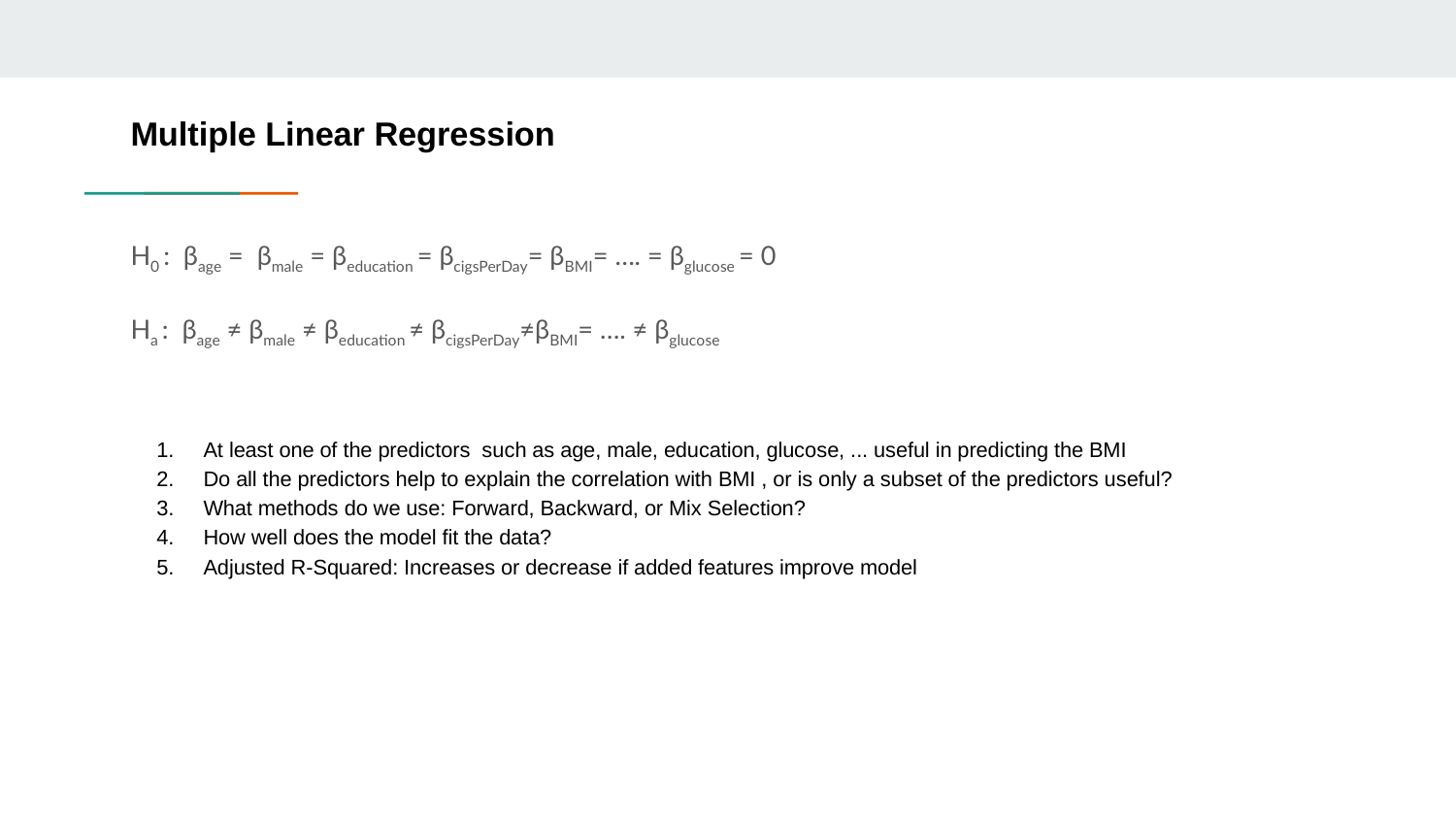

# Multiple Linear Regression

H0 :  βage =  βmale = βeducation = βcigsPerDay= βBMI= …. = βglucose = 0
Ha :  βage ≠ βmale ≠ βeducation ≠ βcigsPerDay≠βBMI= …. ≠ βglucose

At least one of the predictors  such as age, male, education, glucose, ... useful in predicting the BMI
Do all the predictors help to explain the correlation with BMI , or is only a subset of the predictors useful?
What methods do we use: Forward, Backward, or Mix Selection?
How well does the model fit the data?
Adjusted R-Squared: Increases or decrease if added features improve model